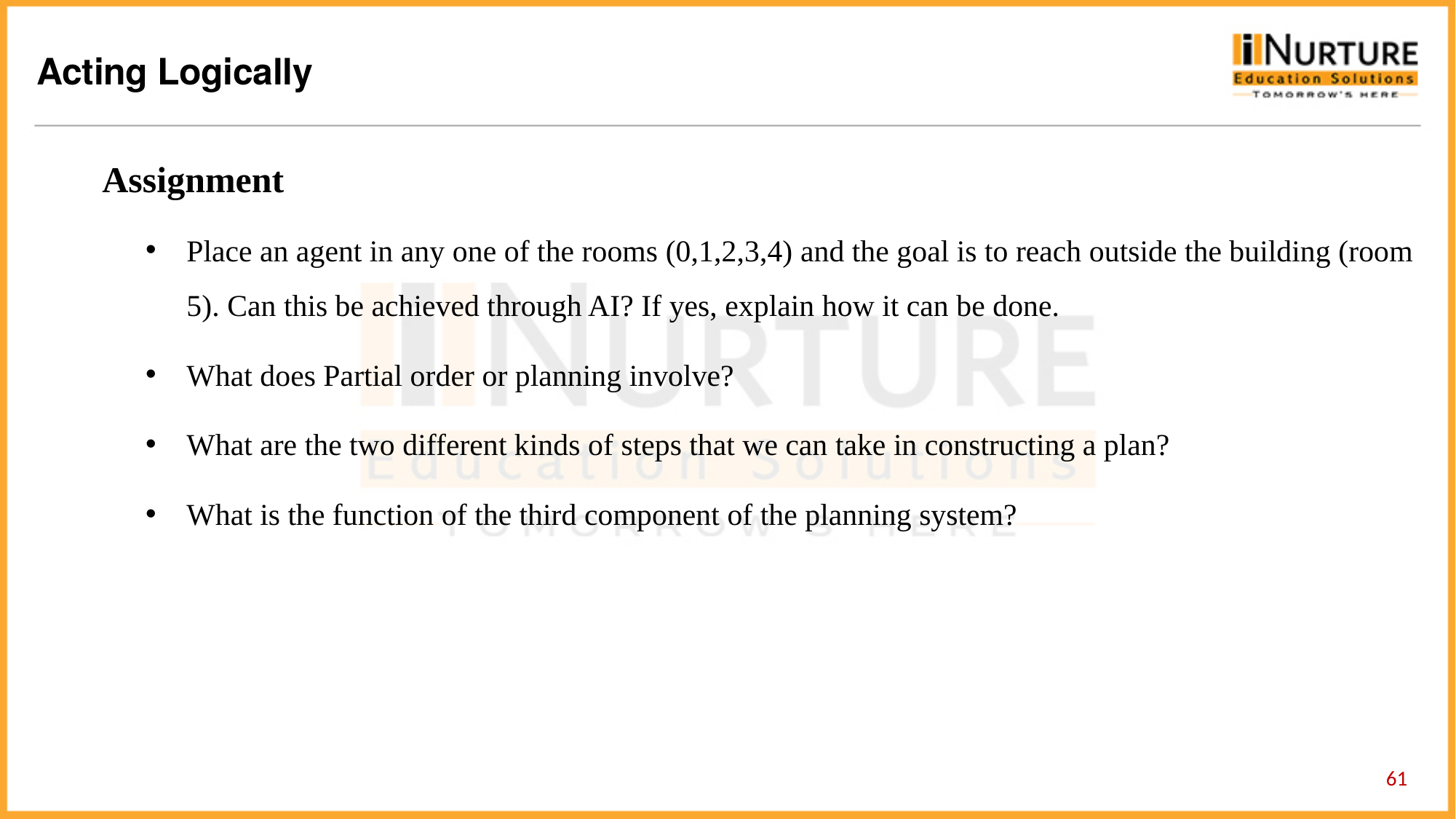

Assignment
Place an agent in any one of the rooms (0,1,2,3,4) and the goal is to reach outside the building (room 5). Can this be achieved through AI? If yes, explain how it can be done.
What does Partial order or planning involve?
What are the two different kinds of steps that we can take in constructing a plan?
What is the function of the third component of the planning system?